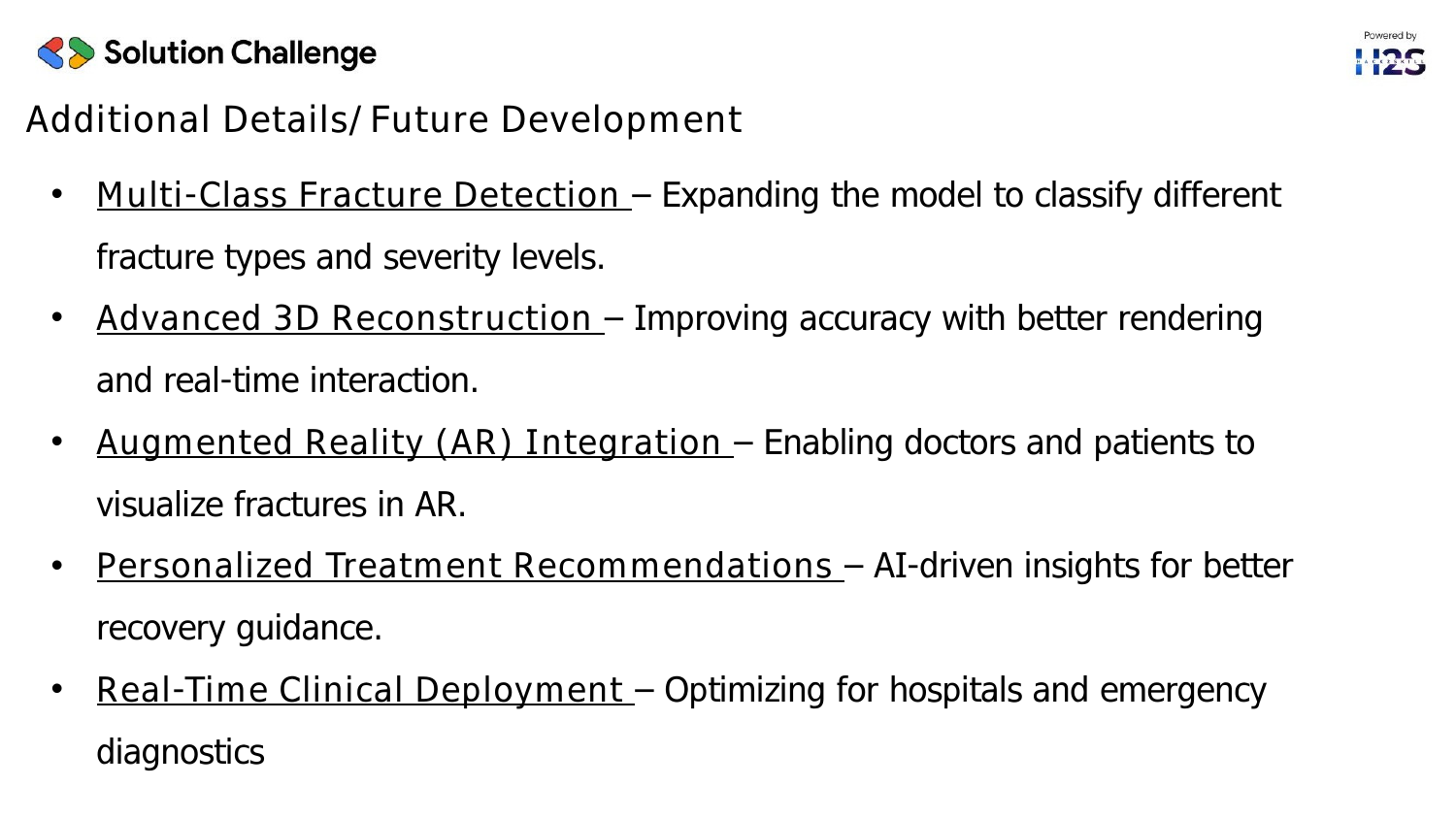

Additional Details/Future Development
Multi-Class Fracture Detection – Expanding the model to classify different fracture types and severity levels.
Advanced 3D Reconstruction – Improving accuracy with better rendering and real-time interaction.
Augmented Reality (AR) Integration – Enabling doctors and patients to visualize fractures in AR.
Personalized Treatment Recommendations – AI-driven insights for better recovery guidance.
Real-Time Clinical Deployment – Optimizing for hospitals and emergency diagnostics